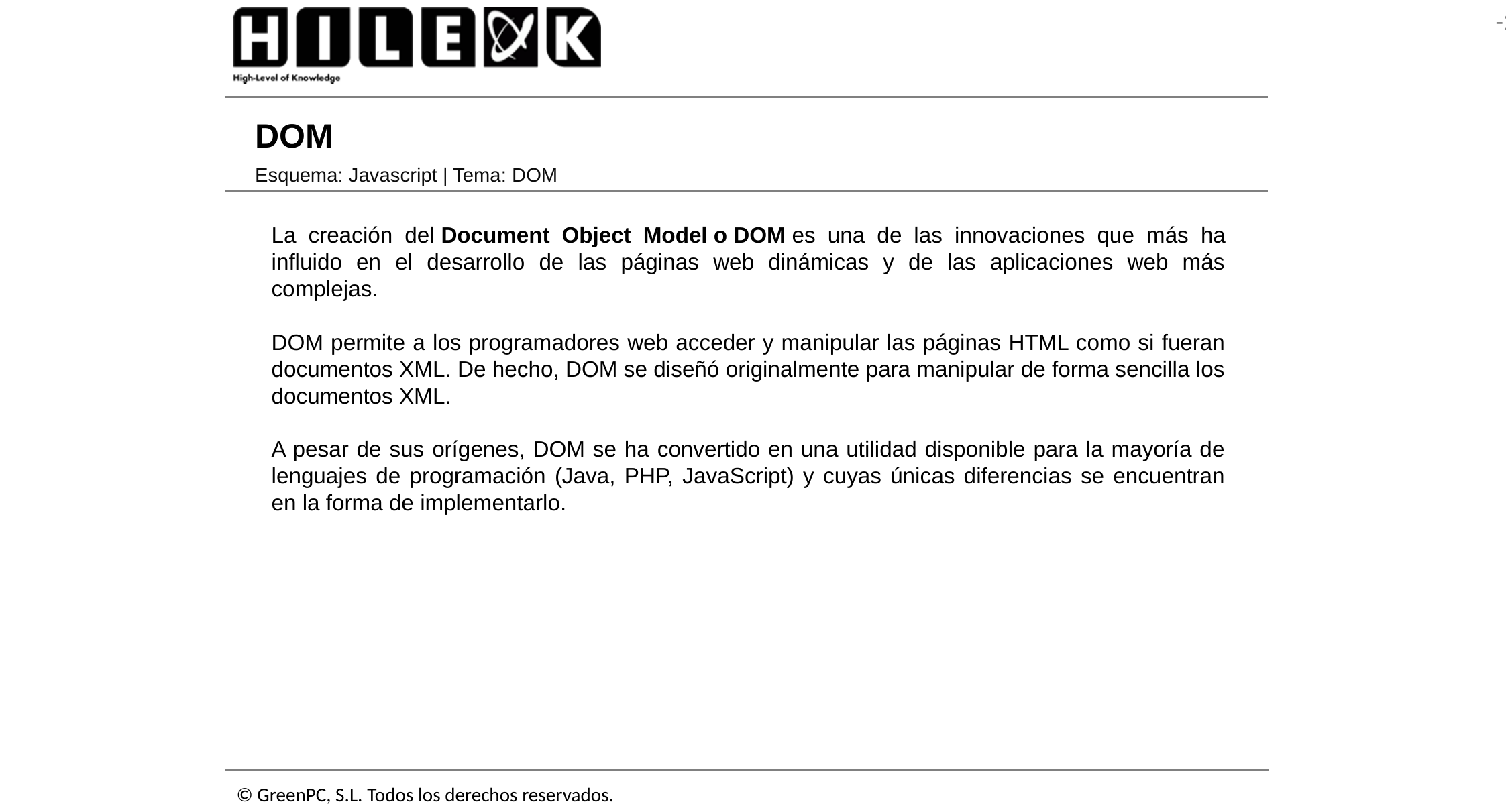

# DOM
Esquema: Javascript | Tema: DOM
La creación del Document Object Model o DOM es una de las innovaciones que más ha influido en el desarrollo de las páginas web dinámicas y de las aplicaciones web más complejas.

DOM permite a los programadores web acceder y manipular las páginas HTML como si fueran documentos XML. De hecho, DOM se diseñó originalmente para manipular de forma sencilla los documentos XML.

A pesar de sus orígenes, DOM se ha convertido en una utilidad disponible para la mayoría de lenguajes de programación (Java, PHP, JavaScript) y cuyas únicas diferencias se encuentran en la forma de implementarlo.